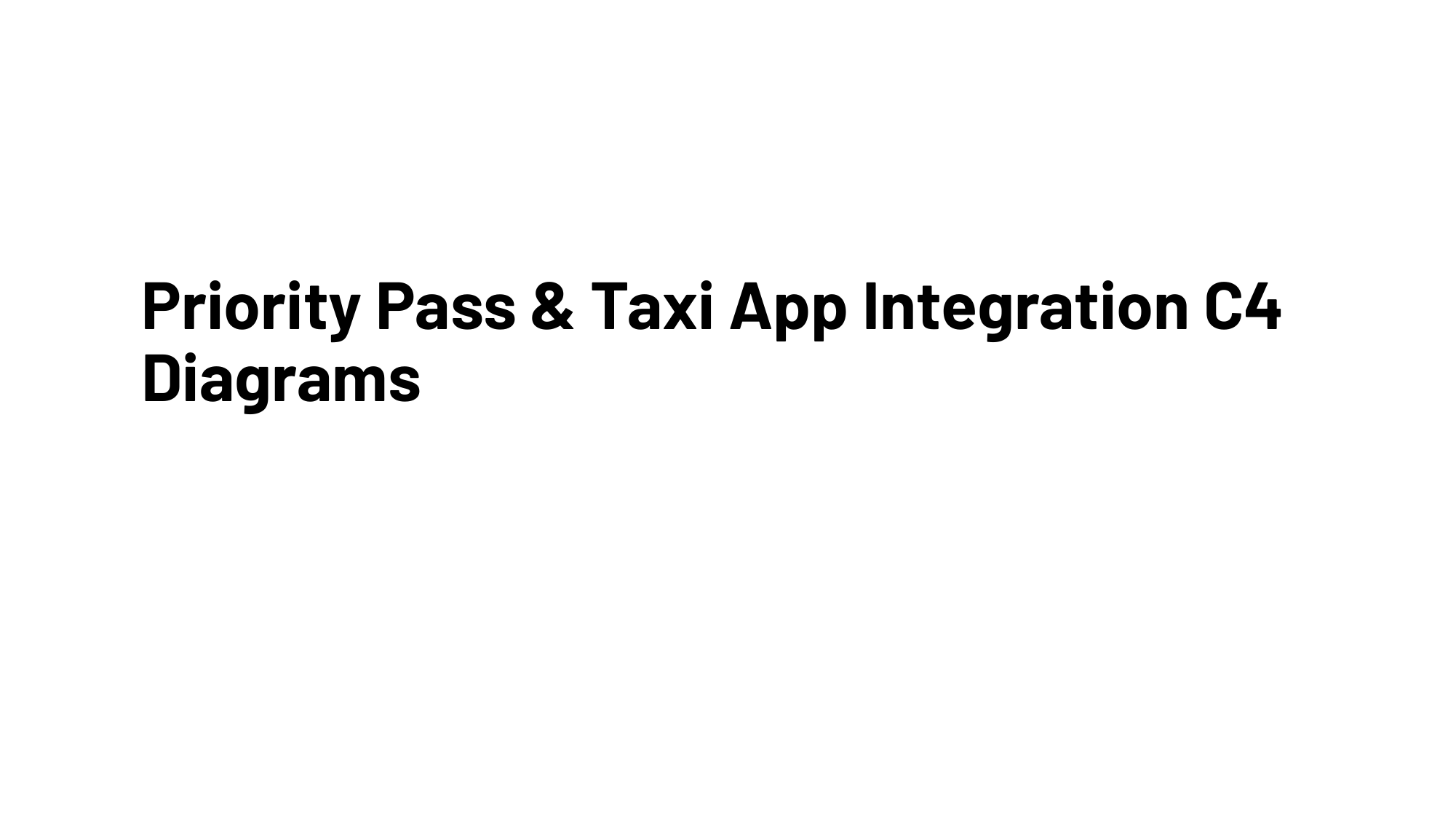

# Priority Pass & Taxi App Integration C4 Diagrams